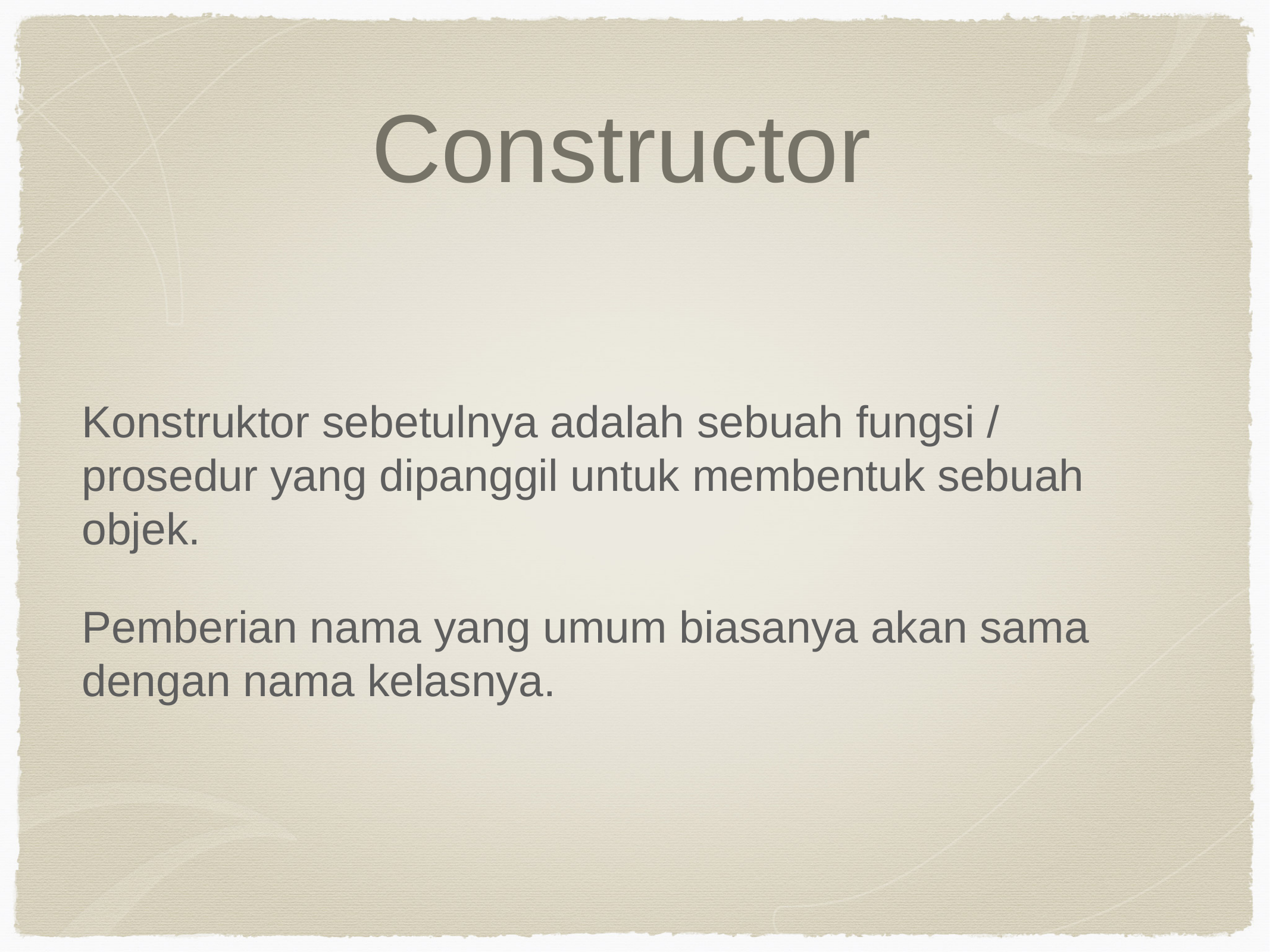

# Constructor
Konstruktor sebetulnya adalah sebuah fungsi / prosedur yang dipanggil untuk membentuk sebuah objek.
Pemberian nama yang umum biasanya akan sama dengan nama kelasnya.